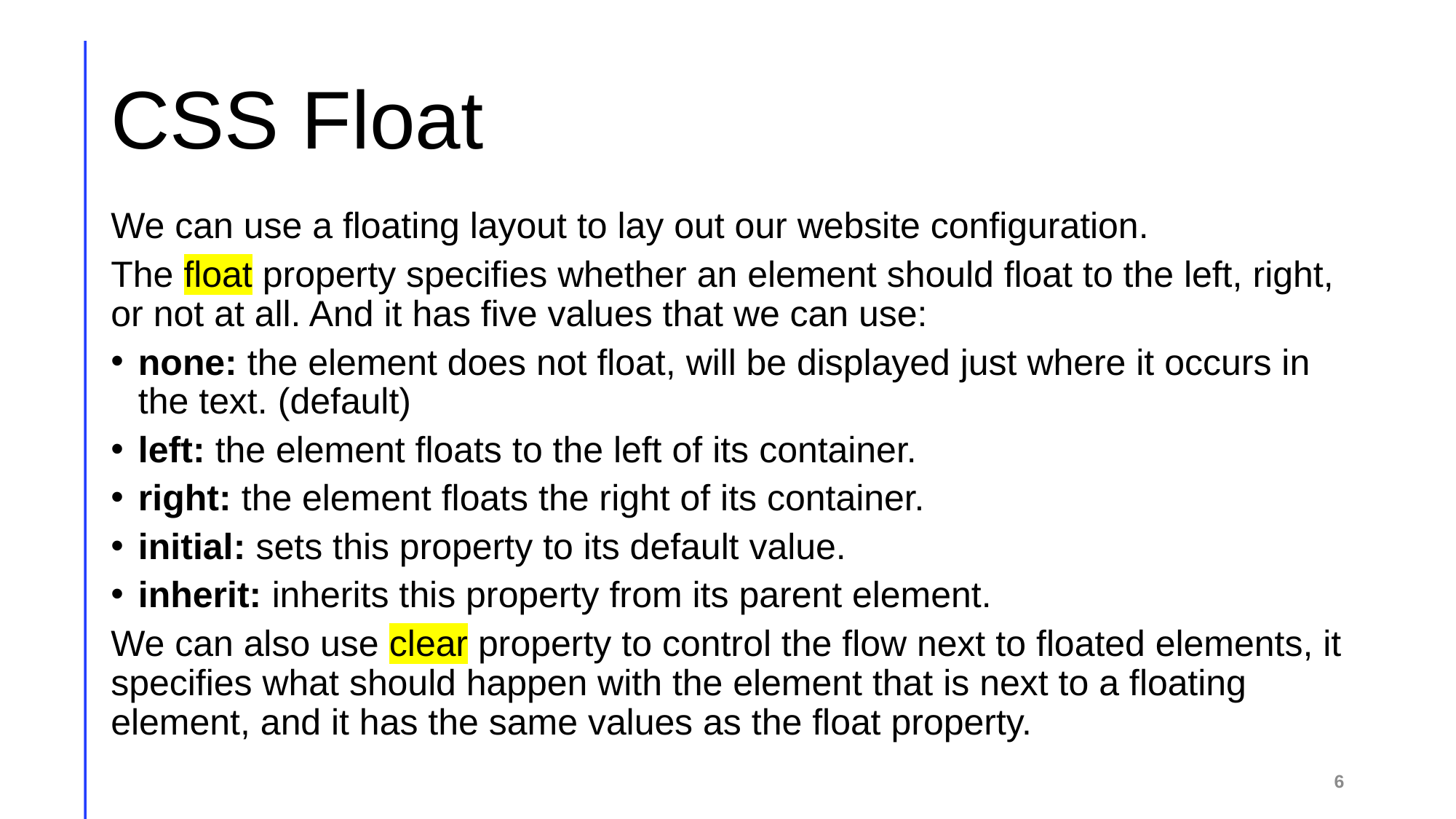

# CSS Float
We can use a floating layout to lay out our website configuration.
The float property specifies whether an element should float to the left, right, or not at all. And it has five values that we can use:
none: the element does not float, will be displayed just where it occurs in the text. (default)
left: the element floats to the left of its container.
right: the element floats the right of its container.
initial: sets this property to its default value.
inherit: inherits this property from its parent element.
We can also use clear property to control the flow next to floated elements, it specifies what should happen with the element that is next to a floating element, and it has the same values as the float property.

6